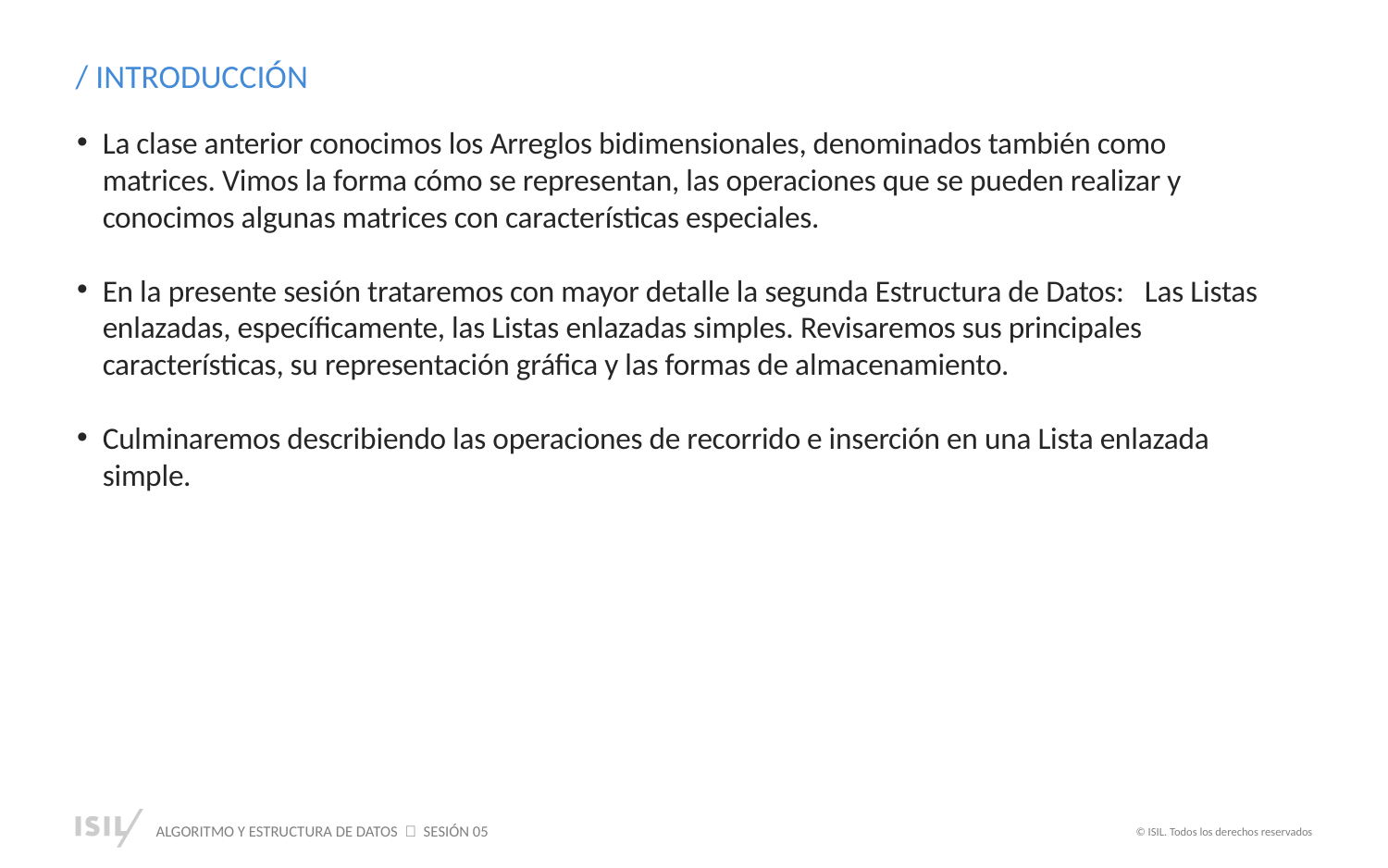

/ INTRODUCCIÓN
La clase anterior conocimos los Arreglos bidimensionales, denominados también como matrices. Vimos la forma cómo se representan, las operaciones que se pueden realizar y conocimos algunas matrices con características especiales.
En la presente sesión trataremos con mayor detalle la segunda Estructura de Datos:   Las Listas enlazadas, específicamente, las Listas enlazadas simples. Revisaremos sus principales características, su representación gráfica y las formas de almacenamiento.

Culminaremos describiendo las operaciones de recorrido e inserción en una Lista enlazada simple.